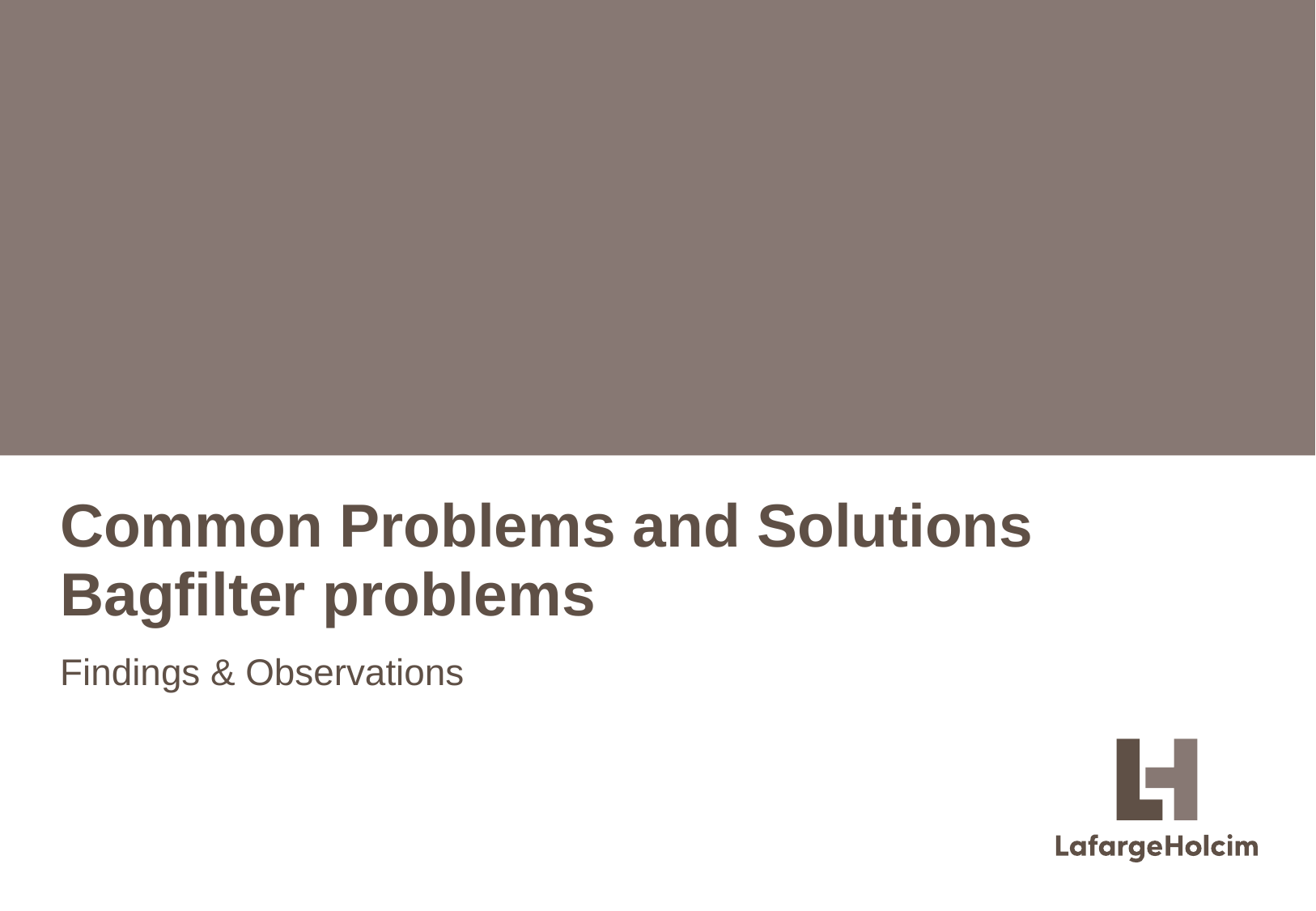

# Common Problems and Solutions Bagfilter problems

Findings & Observations